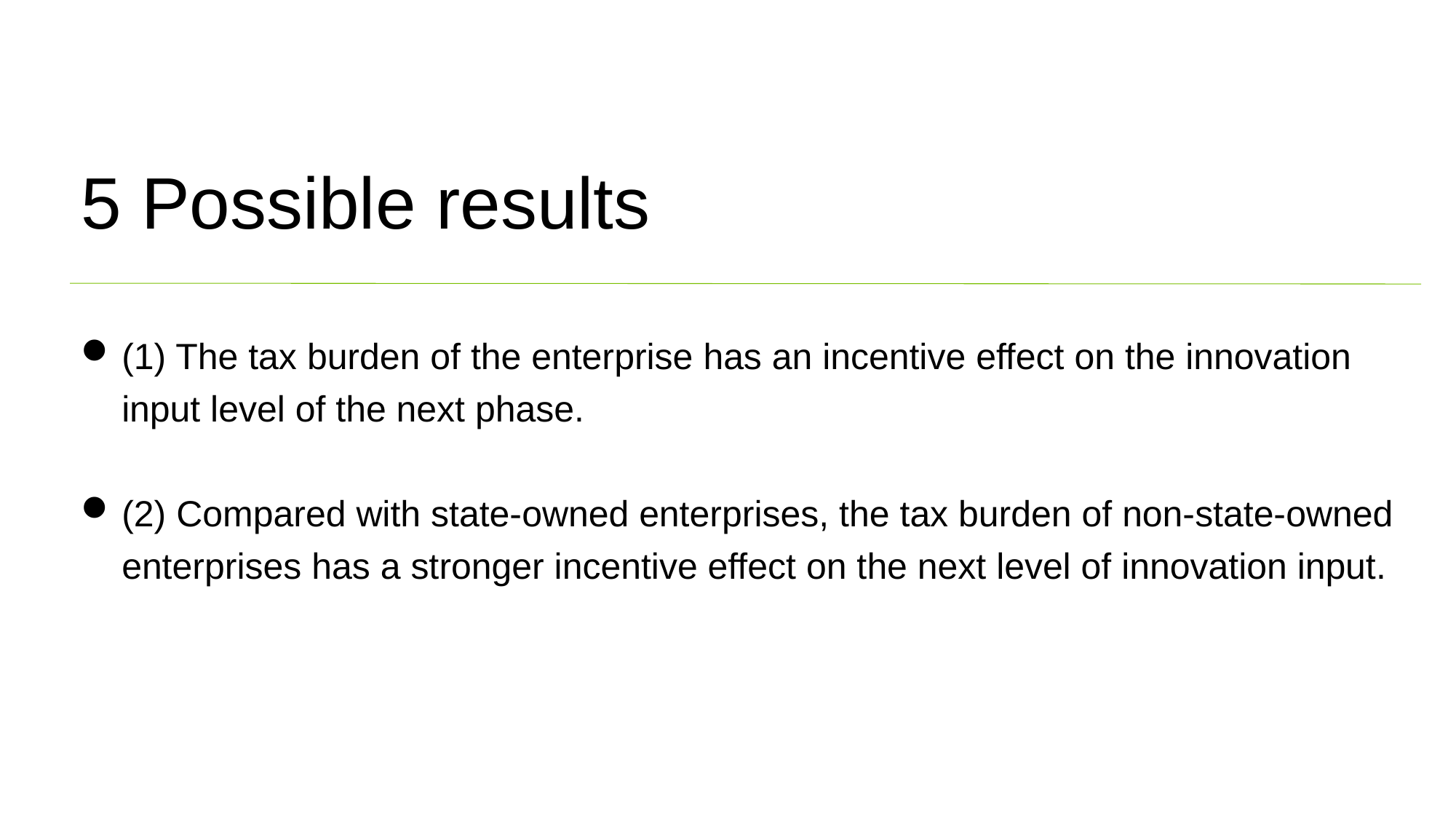

5 Possible results
(1) The tax burden of the enterprise has an incentive effect on the innovation input level of the next phase.

(2) Compared with state-owned enterprises, the tax burden of non-state-owned enterprises has a stronger incentive effect on the next level of innovation input.